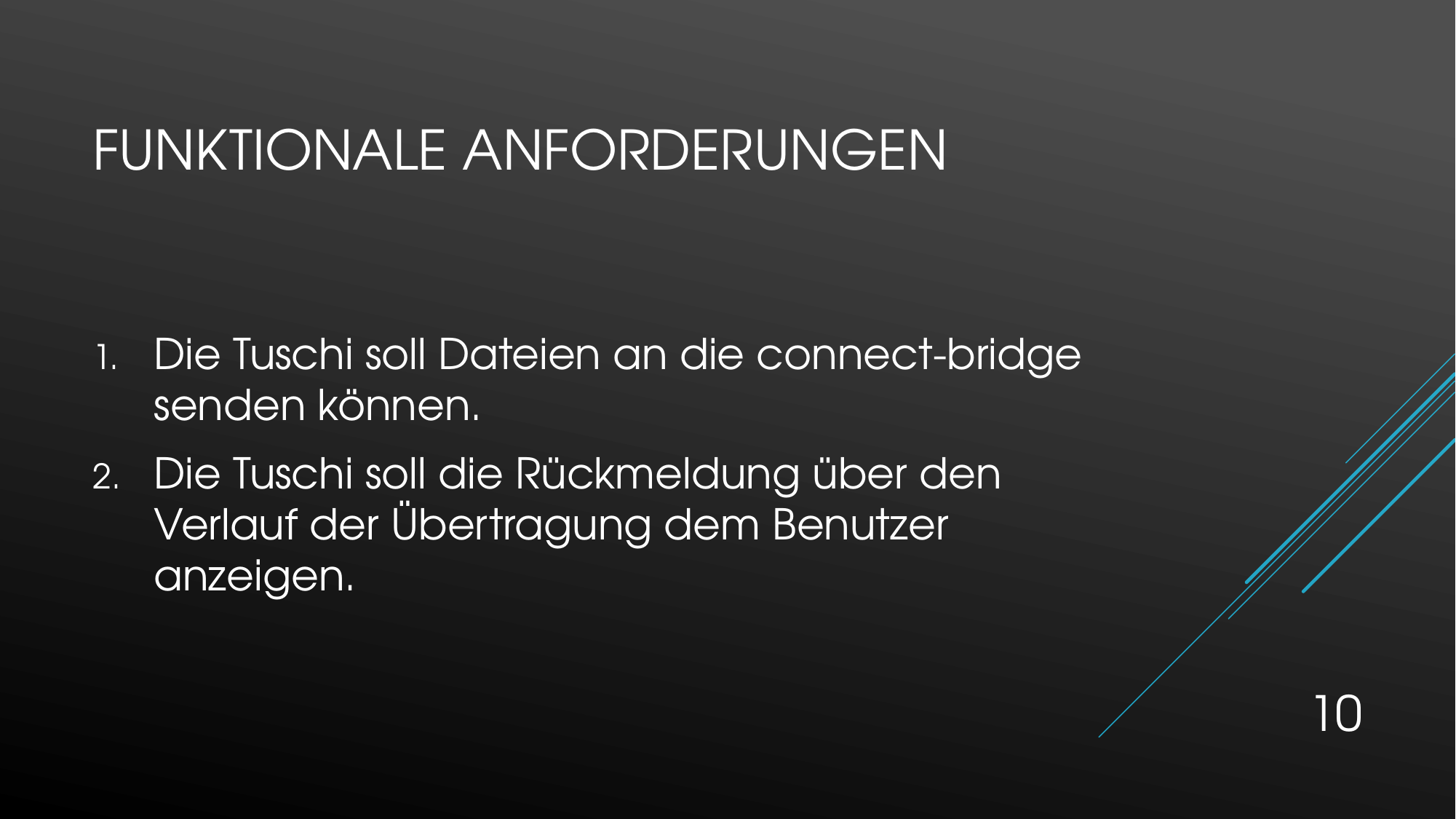

# Funktionale Anforderungen
Die Tuschi soll Dateien an die connect-bridge senden können.
Die Tuschi soll die Rückmeldung über den Verlauf der Übertragung dem Benutzer anzeigen.
10